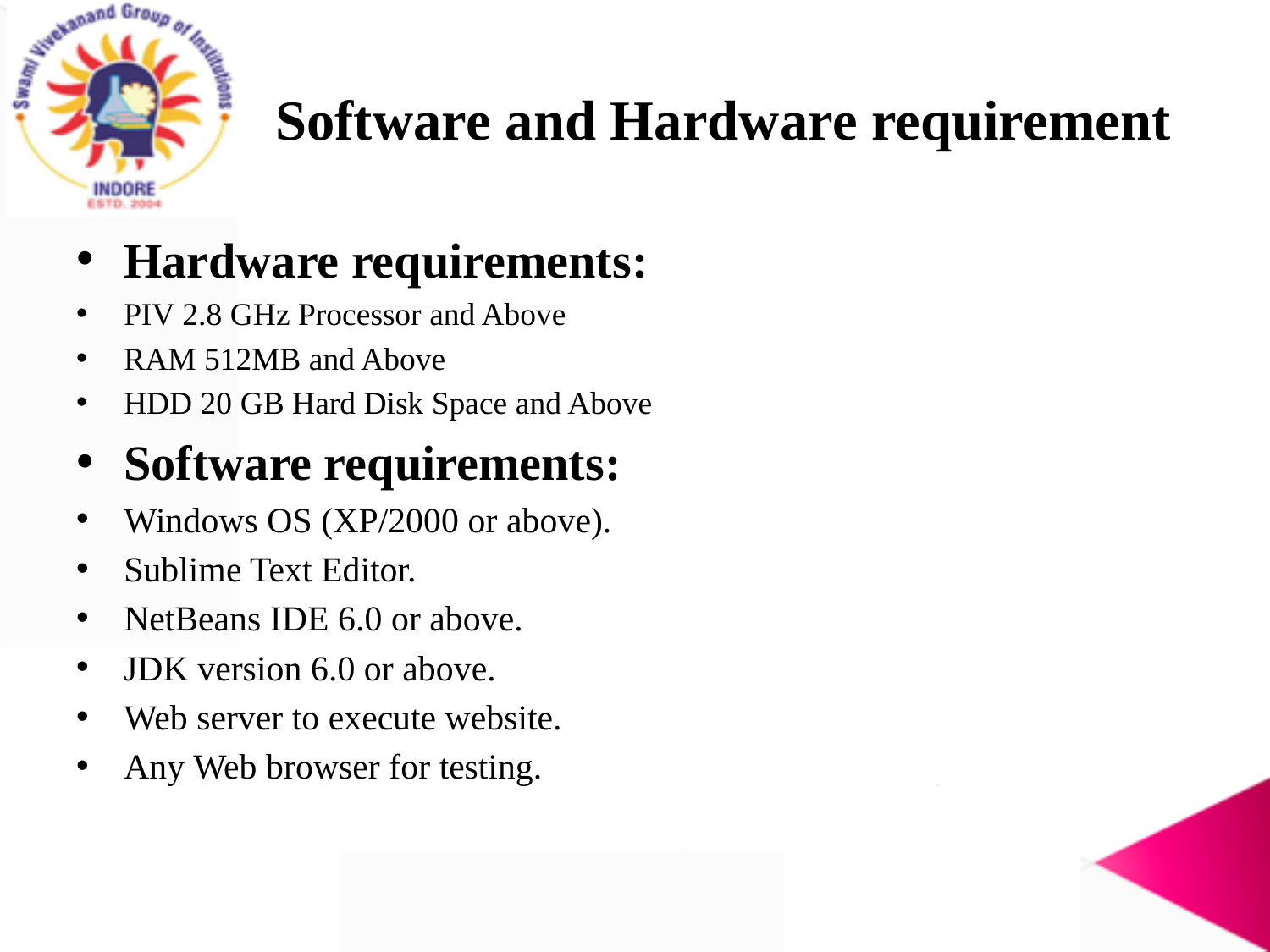

# Software and Hardware requirement
Hardware requirements:
PIV 2.8 GHz Processor and Above
RAM 512MB and Above
HDD 20 GB Hard Disk Space and Above
Software requirements:
Windows OS (XP/2000 or above).
Sublime Text Editor.
NetBeans IDE 6.0 or above.
JDK version 6.0 or above.
Web server to execute website.
Any Web browser for testing.